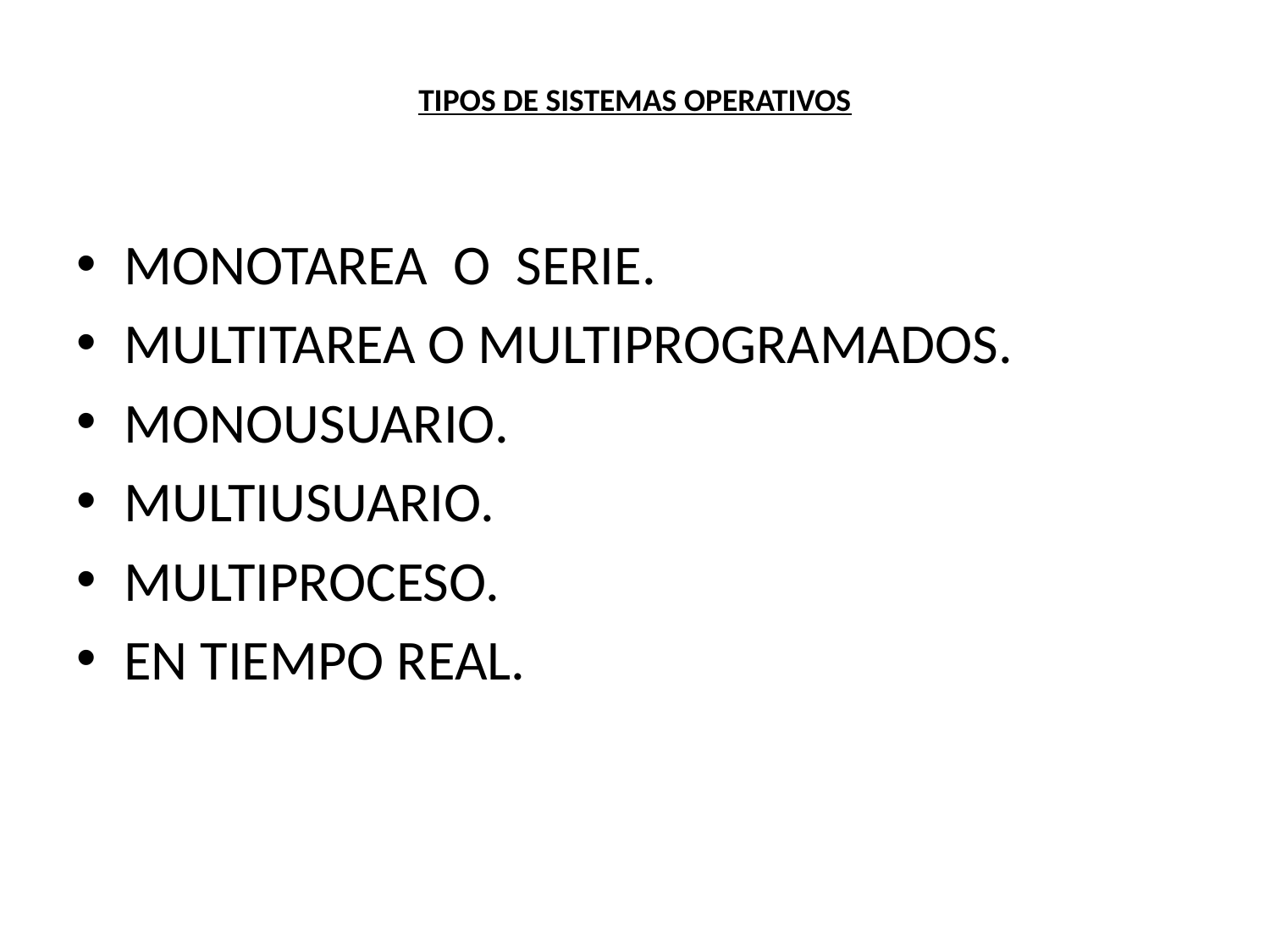

# TIPOS DE SISTEMAS OPERATIVOS
MONOTAREA  O  SERIE.
MULTITAREA O MULTIPROGRAMADOS.
MONOUSUARIO.
MULTIUSUARIO.
MULTIPROCESO.
EN TIEMPO REAL.